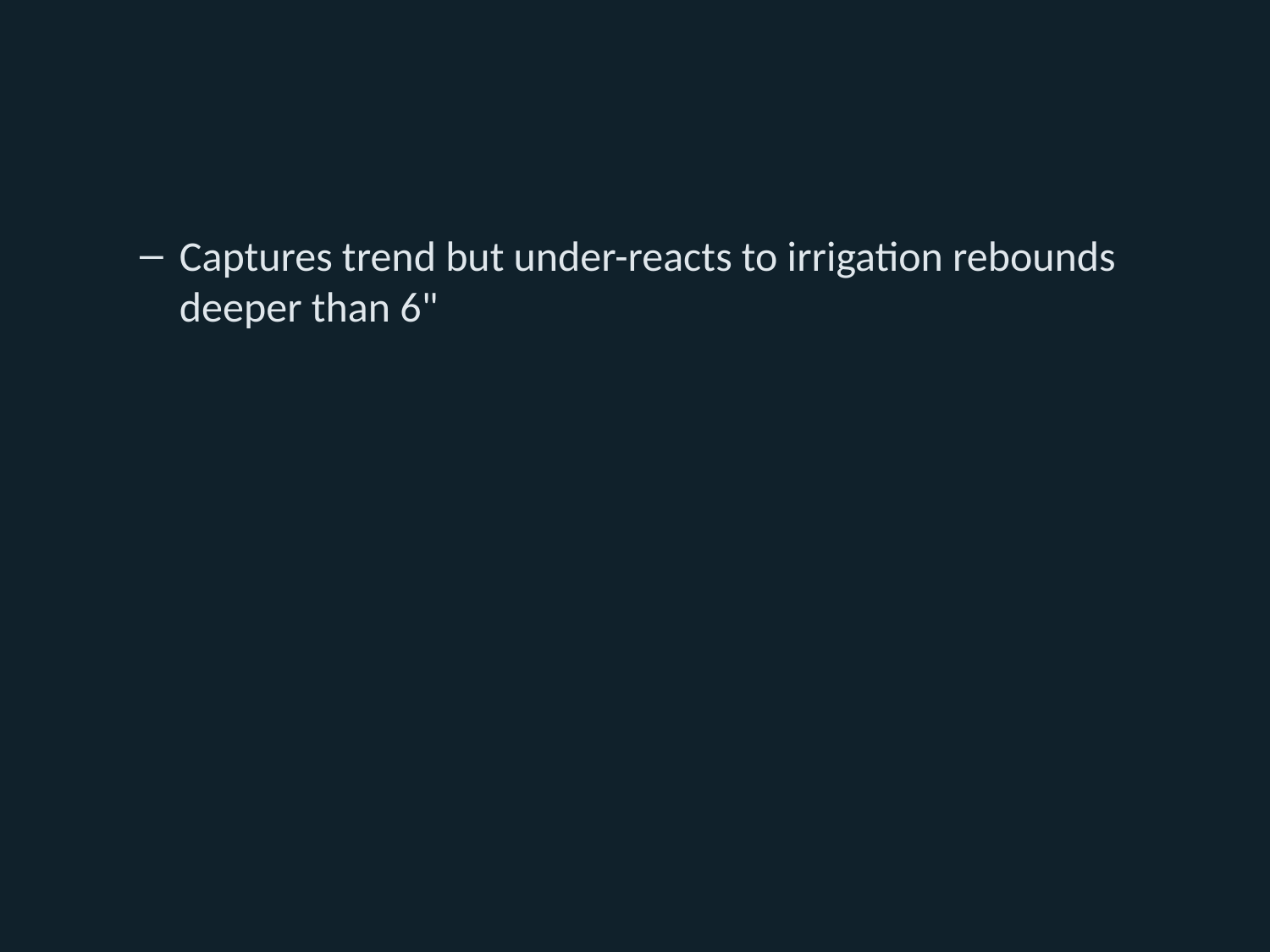

Captures trend but under-reacts to irrigation rebounds deeper than 6"